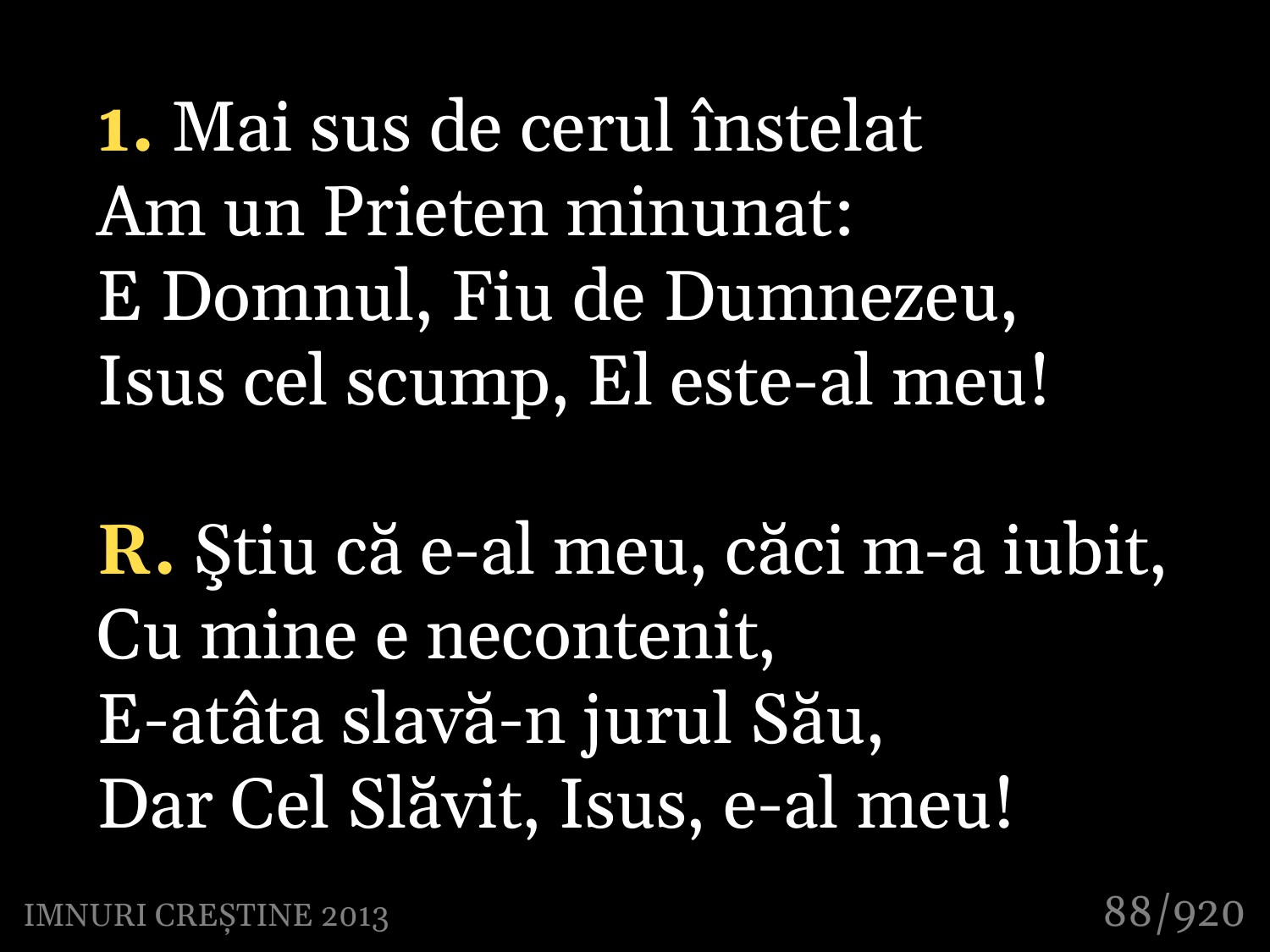

1. Mai sus de cerul înstelat
Am un Prieten minunat:
E Domnul, Fiu de Dumnezeu,
Isus cel scump, El este-al meu!

R. Ştiu că e-al meu, căci m-a iubit,
Cu mine e necontenit,
E-atâta slavă-n jurul Său,
Dar Cel Slăvit, Isus, e-al meu!
88/920
IMNURI CREȘTINE 2013